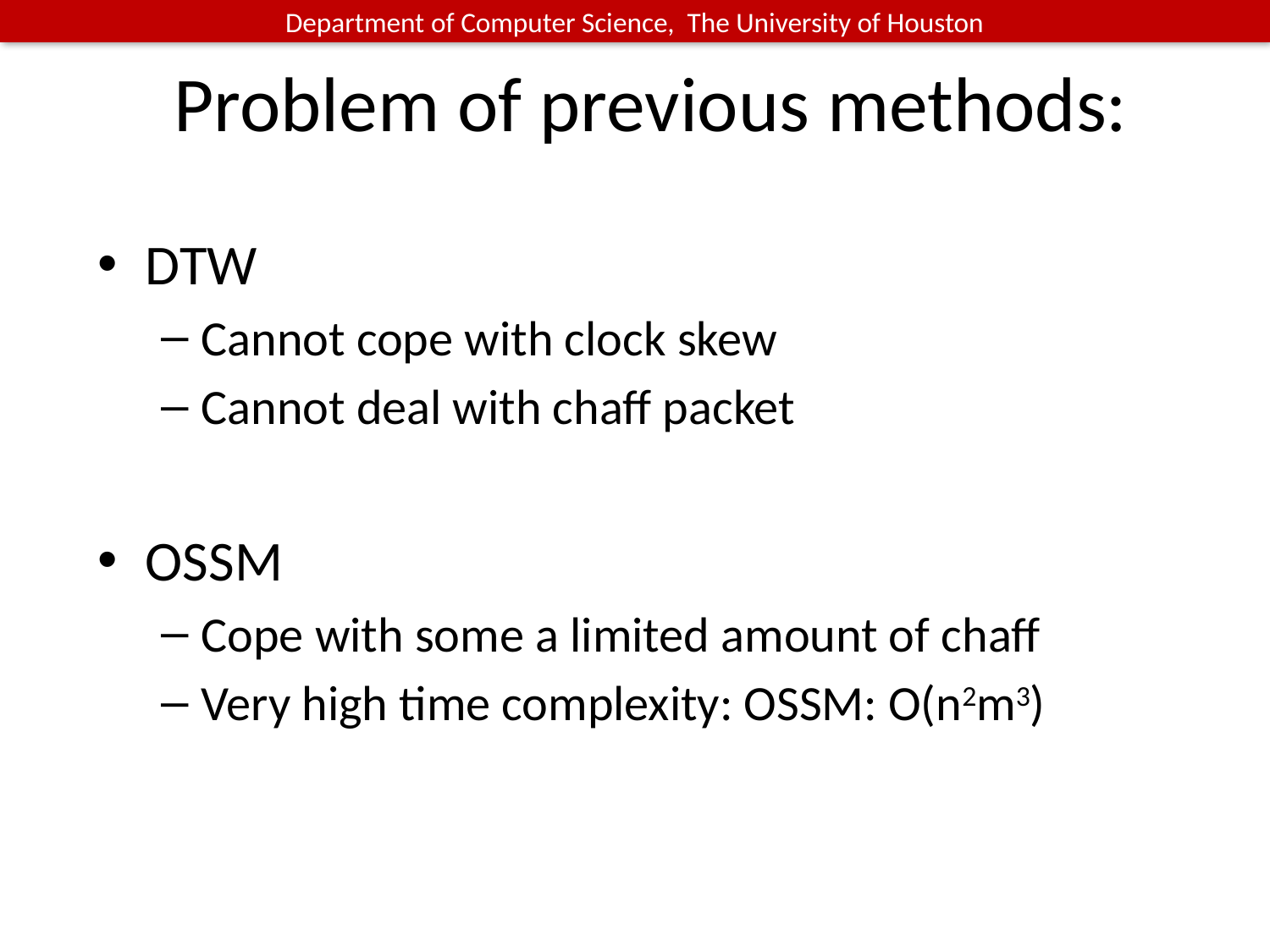

# Problem of previous methods:
DTW
Cannot cope with clock skew
Cannot deal with chaff packet

OSSM
Cope with some a limited amount of chaff
Very high time complexity: OSSM: O(n2m3)

57